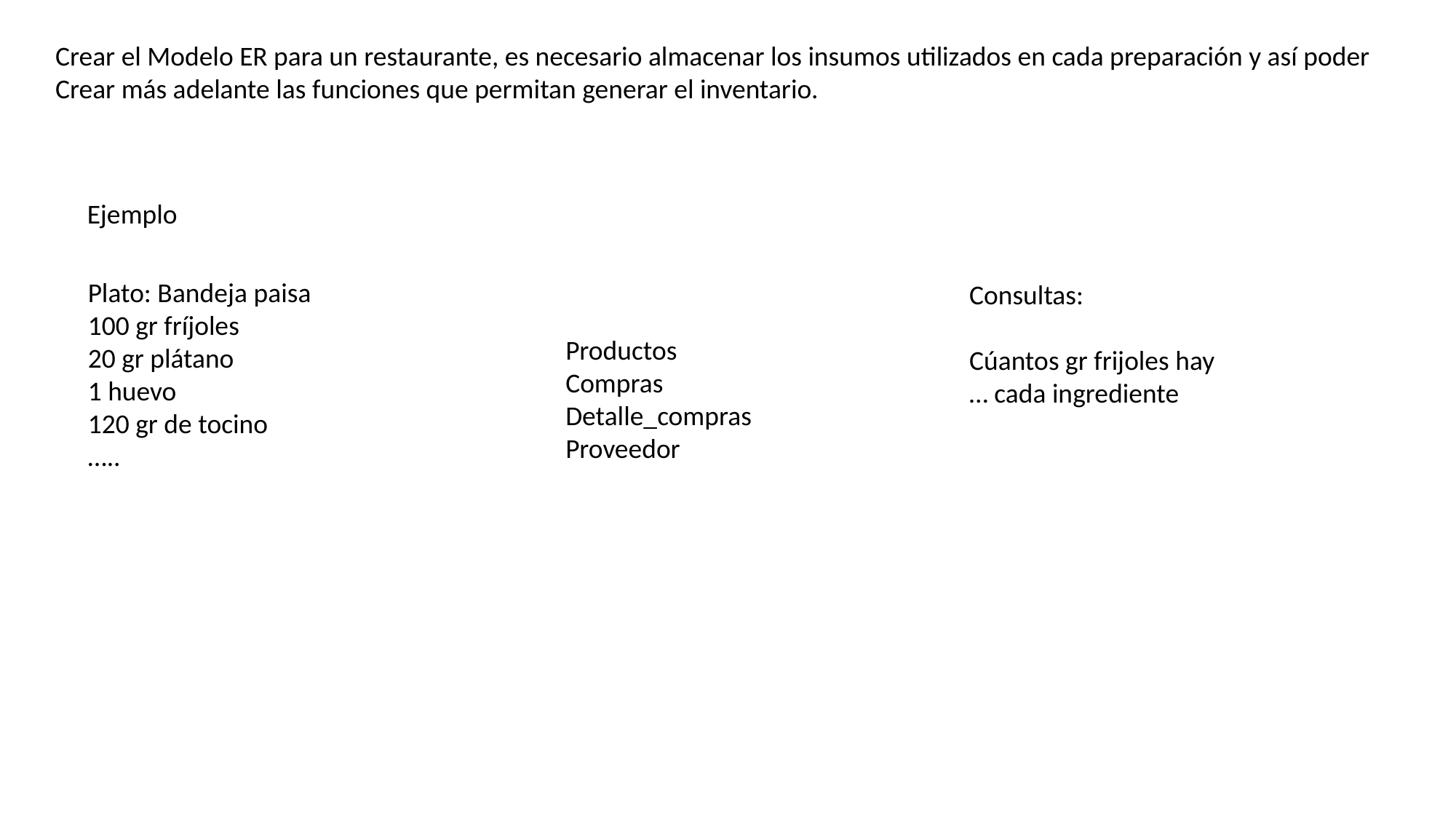

Crear el Modelo ER para un restaurante, es necesario almacenar los insumos utilizados en cada preparación y así poder
Crear más adelante las funciones que permitan generar el inventario.
Ejemplo
Plato: Bandeja paisa
100 gr fríjoles
20 gr plátano
1 huevo
120 gr de tocino
…..

Consultas:

Cúantos gr frijoles hay
… cada ingrediente
Productos
Compras
Detalle_compras
Proveedor